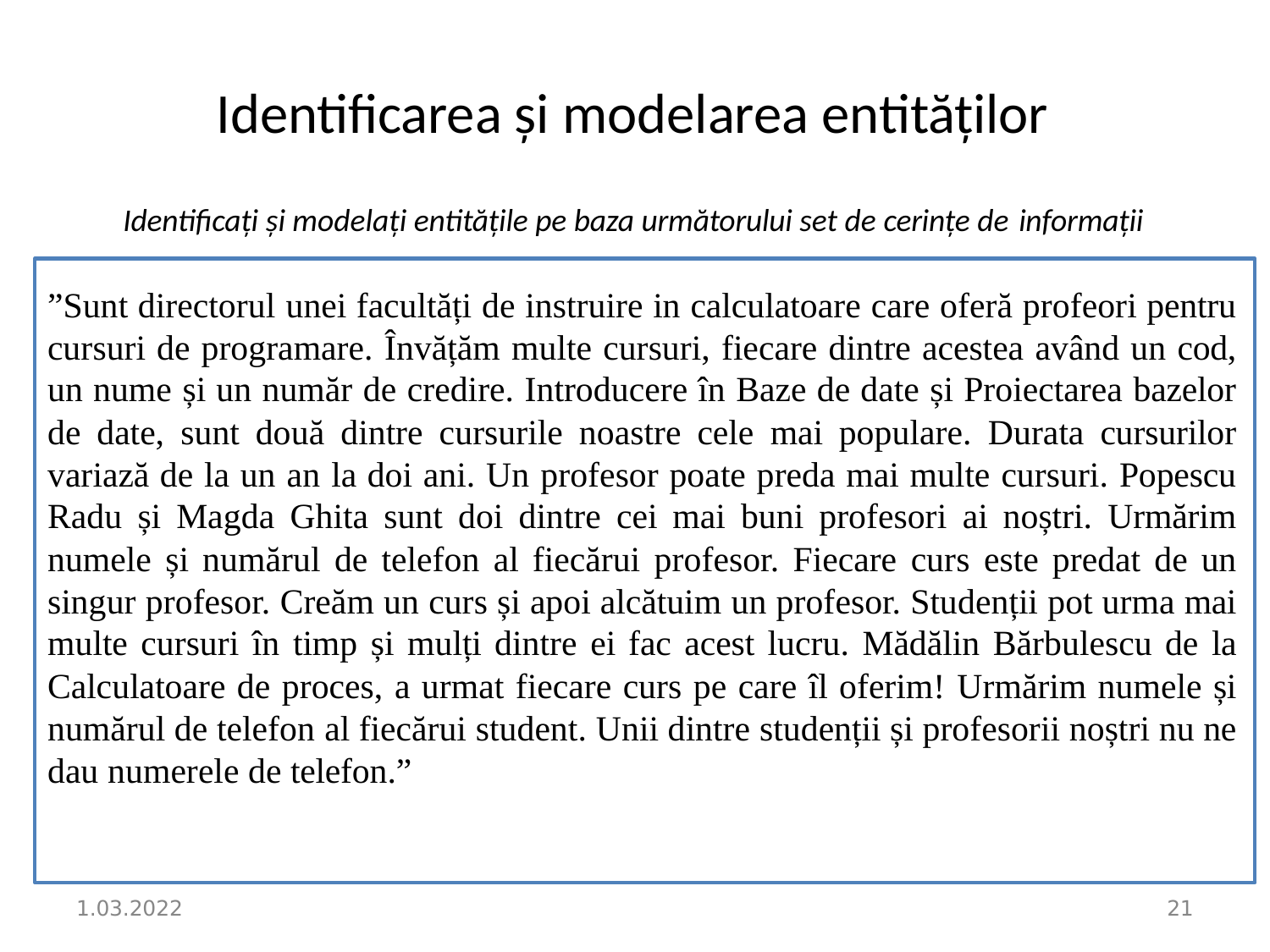

# Identificarea și modelarea entităților
Identificați și modelați entitățile pe baza următorului set de cerințe de informații

”Sunt directorul unei facultăți de instruire in calculatoare care oferă profeori pentru cursuri de programare. Învățăm multe cursuri, fiecare dintre acestea având un cod, un nume și un număr de credire. Introducere în Baze de date și Proiectarea bazelor de date, sunt două dintre cursurile noastre cele mai populare. Durata cursurilor variază de la un an la doi ani. Un profesor poate preda mai multe cursuri. Popescu Radu și Magda Ghita sunt doi dintre cei mai buni profesori ai noștri. Urmărim numele și numărul de telefon al fiecărui profesor. Fiecare curs este predat de un singur profesor. Creăm un curs și apoi alcătuim un profesor. Studenții pot urma mai multe cursuri în timp și mulți dintre ei fac acest lucru. Mădălin Bărbulescu de la Calculatoare de proces, a urmat fiecare curs pe care îl oferim! Urmărim numele și numărul de telefon al fiecărui student. Unii dintre studenții și profesorii noștri nu ne dau numerele de telefon.”

1.03.2022
21